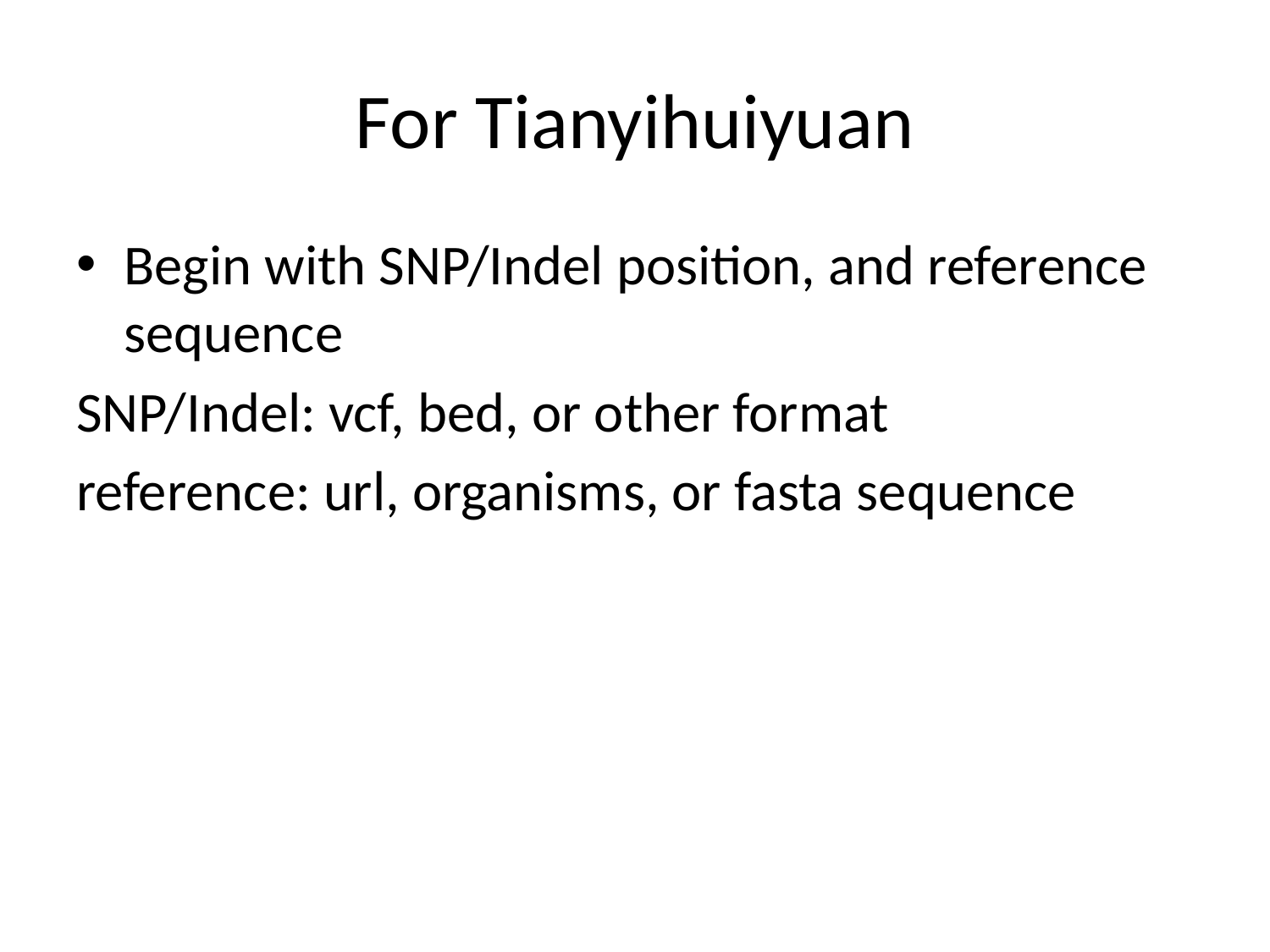

# For Tianyihuiyuan
Begin with SNP/Indel position, and reference sequence
SNP/Indel: vcf, bed, or other format
reference: url, organisms, or fasta sequence